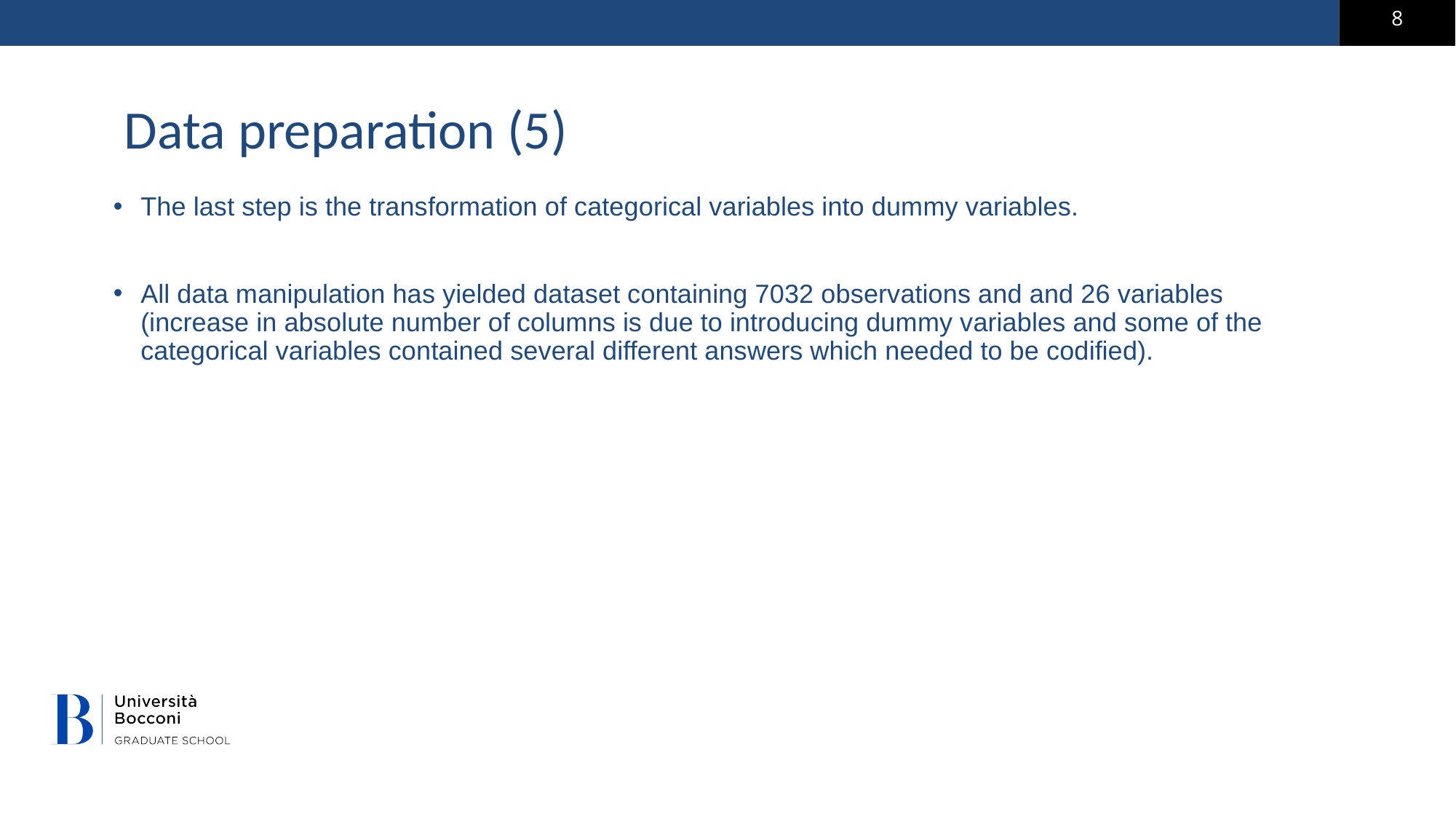

# Data preparation (5)
The last step is the transformation of categorical variables into dummy variables.

All data manipulation has yielded dataset containing 7032 observations and and 26 variables (increase in absolute number of columns is due to introducing dummy variables and some of the categorical variables contained several different answers which needed to be codified).